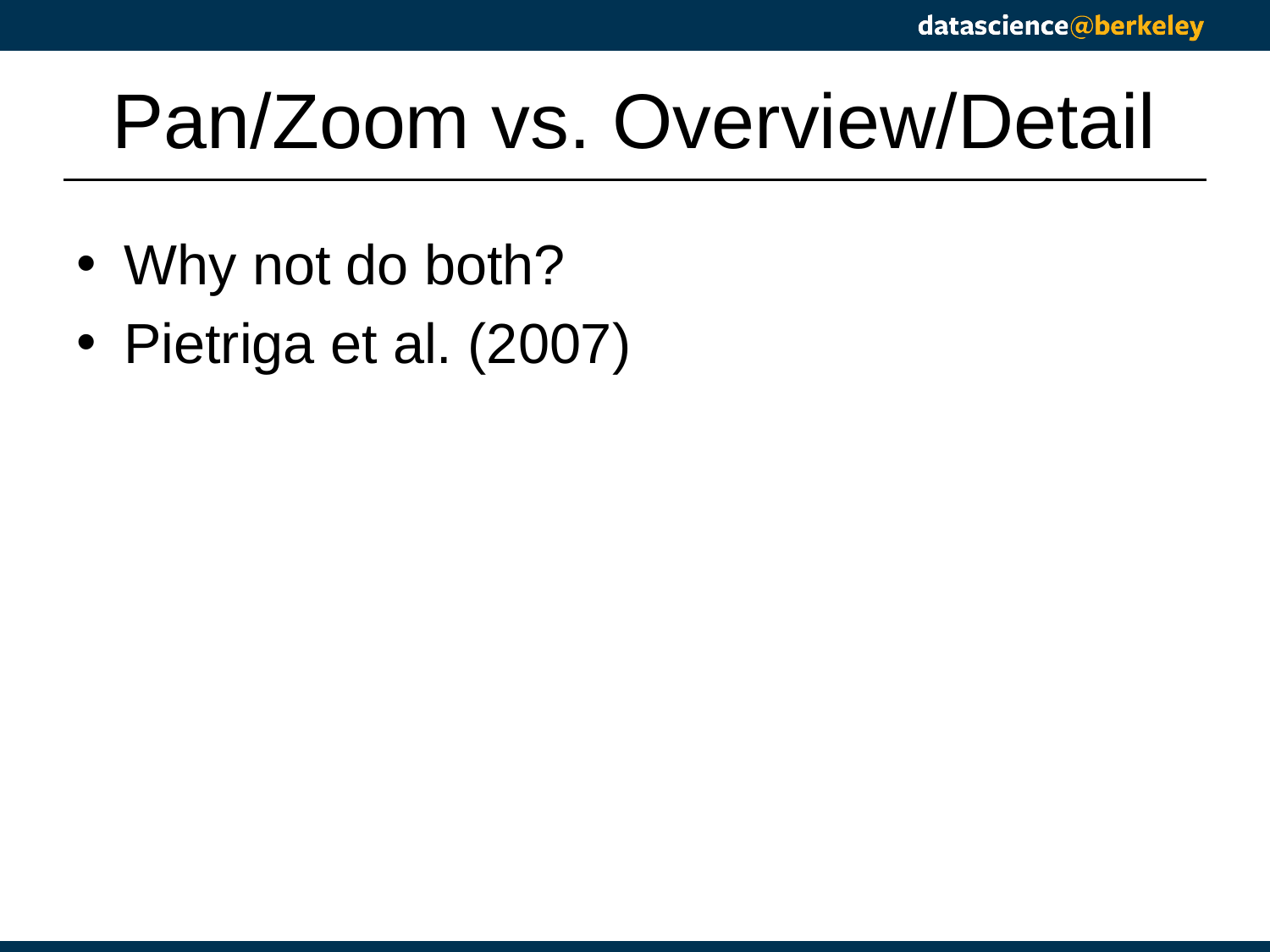

# Pan/Zoom vs. Overview/Detail
Why not do both?
Pietriga et al. (2007)